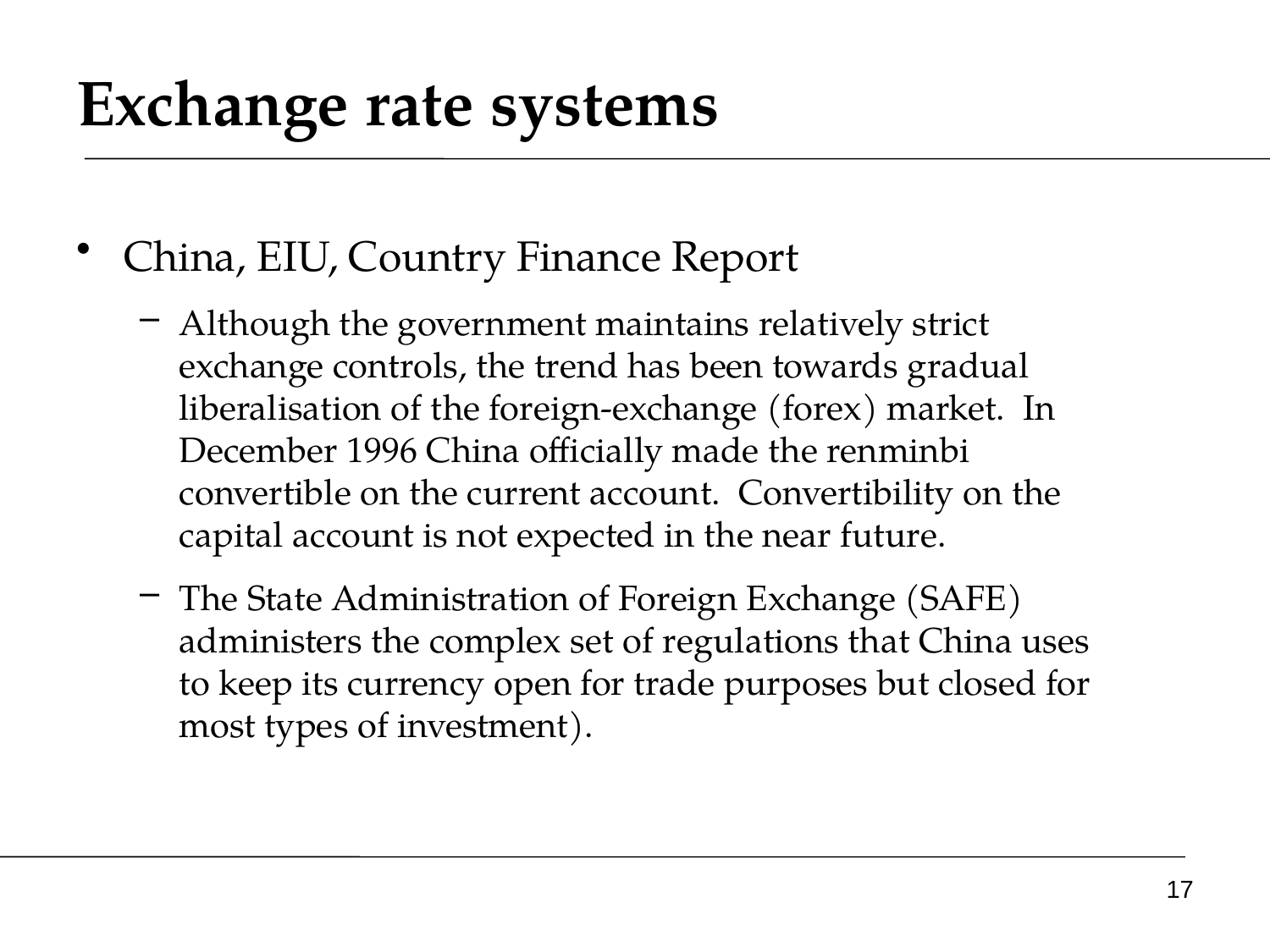

# Exchange rate systems
China, EIU, Country Finance Report
Although the government maintains relatively strict exchange controls, the trend has been towards gradual liberalisation of the foreign-exchange (forex) market.  In December 1996 China officially made the renminbi convertible on the current account.  Convertibility on the capital account is not expected in the near future.
The State Administration of Foreign Exchange (SAFE) administers the complex set of regulations that China uses to keep its currency open for trade purposes but closed for most types of investment).
17